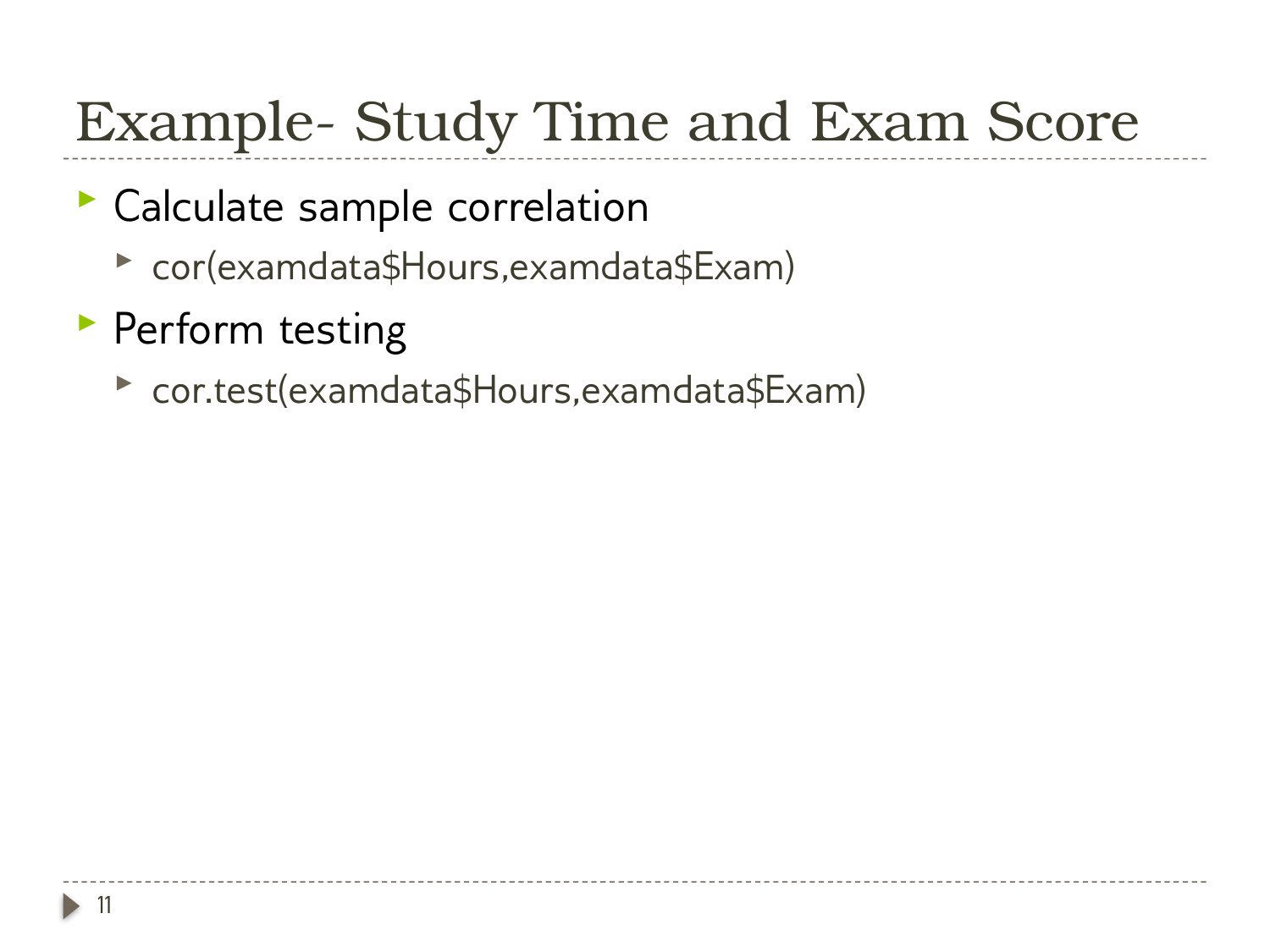

# Example- Study Time and Exam Score
Calculate sample correlation
cor(examdata$Hours,examdata$Exam)
Perform testing
cor.test(examdata$Hours,examdata$Exam)
11